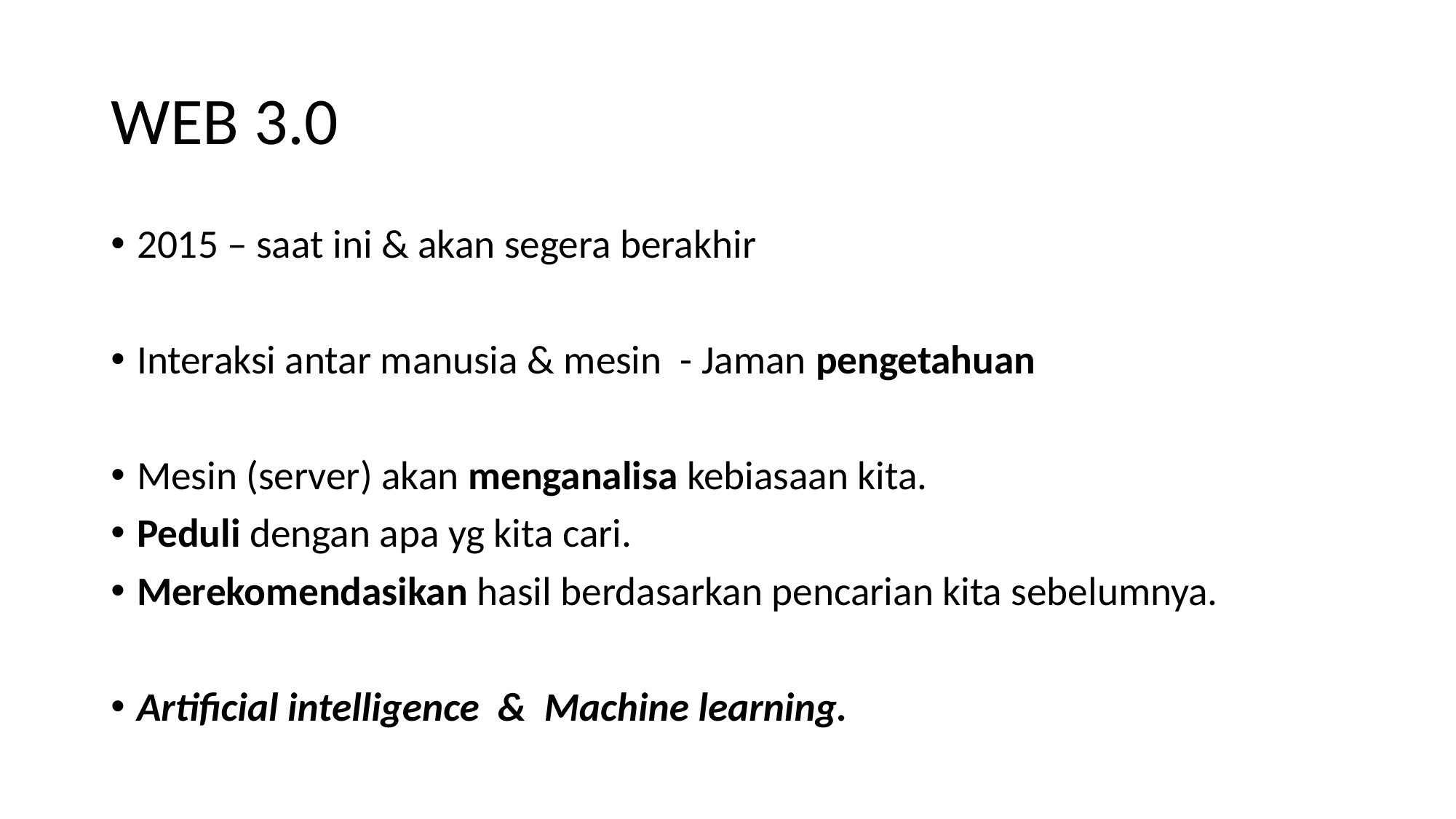

# WEB 3.0
2015 – saat ini & akan segera berakhir

Interaksi antar manusia & mesin  - Jaman pengetahuan

Mesin (server) akan menganalisa kebiasaan kita.
Peduli dengan apa yg kita cari.
Merekomendasikan hasil berdasarkan pencarian kita sebelumnya.

Artificial intelligence  &  Machine learning.